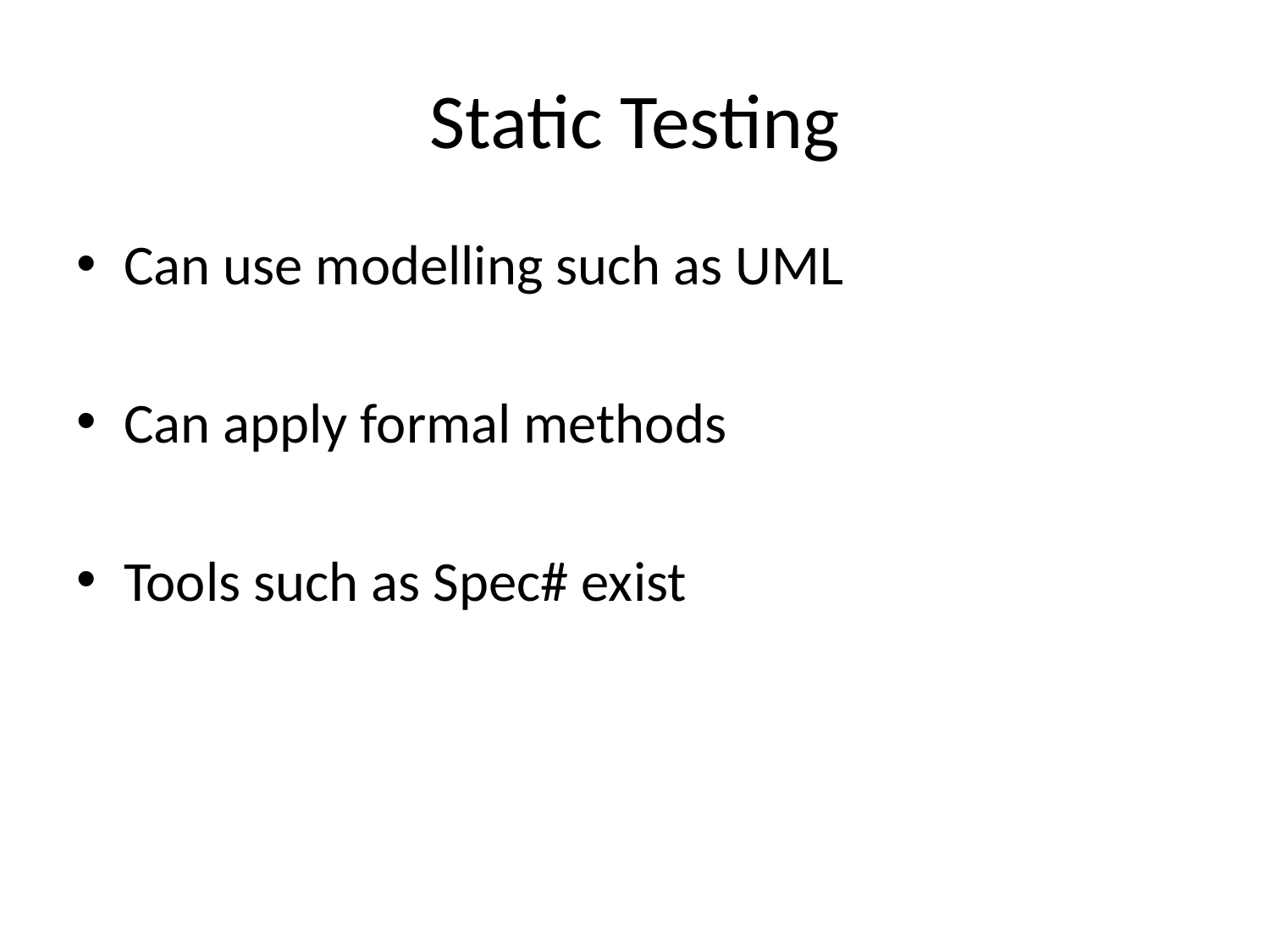

# Static Testing
Can use modelling such as UML

Can apply formal methods

Tools such as Spec# exist